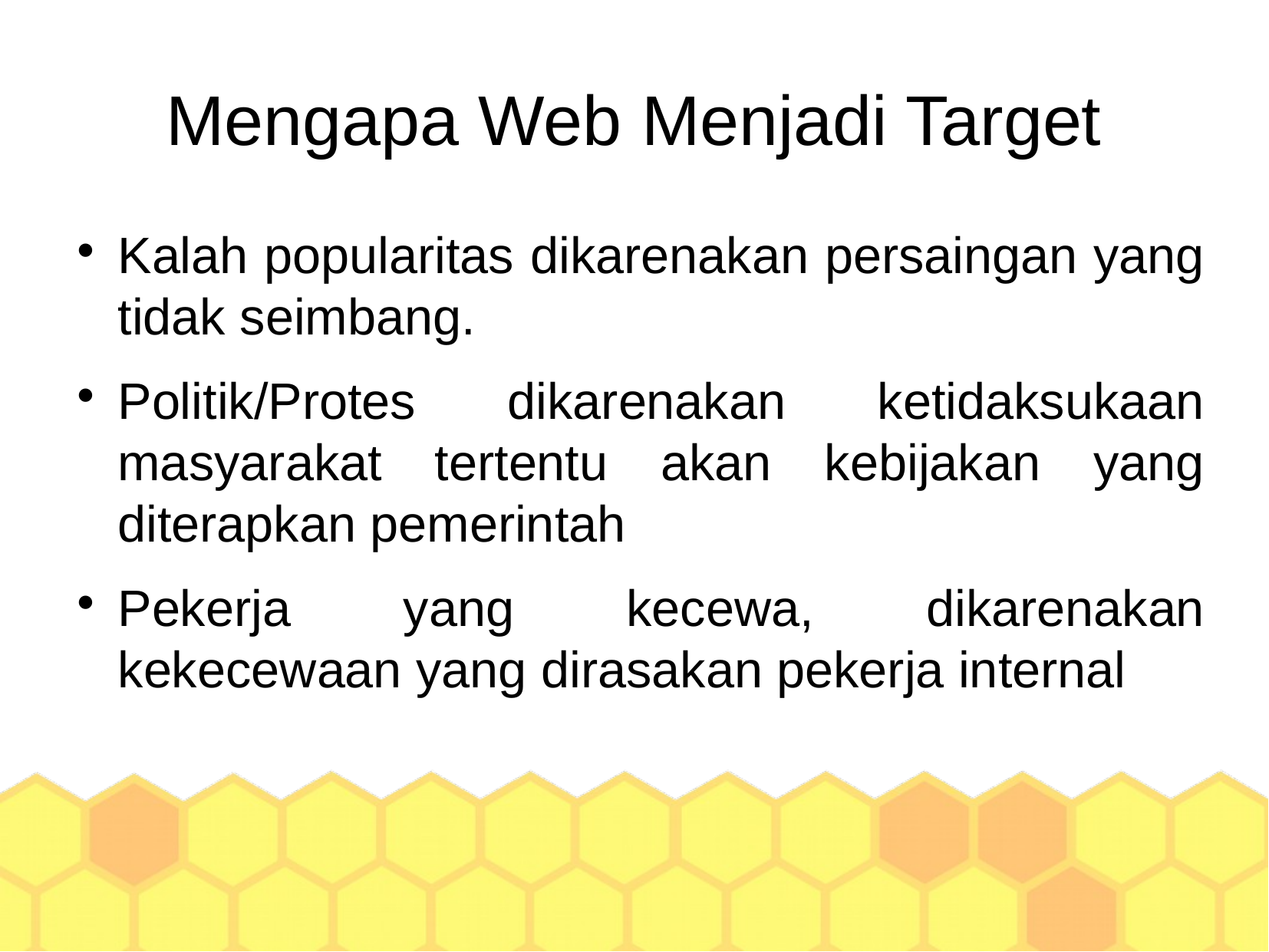

Mengapa Web Menjadi Target
Kalah popularitas dikarenakan persaingan yang tidak seimbang.
Politik/Protes dikarenakan ketidaksukaan masyarakat tertentu akan kebijakan yang diterapkan pemerintah
Pekerja yang kecewa, dikarenakan kekecewaan yang dirasakan pekerja internal